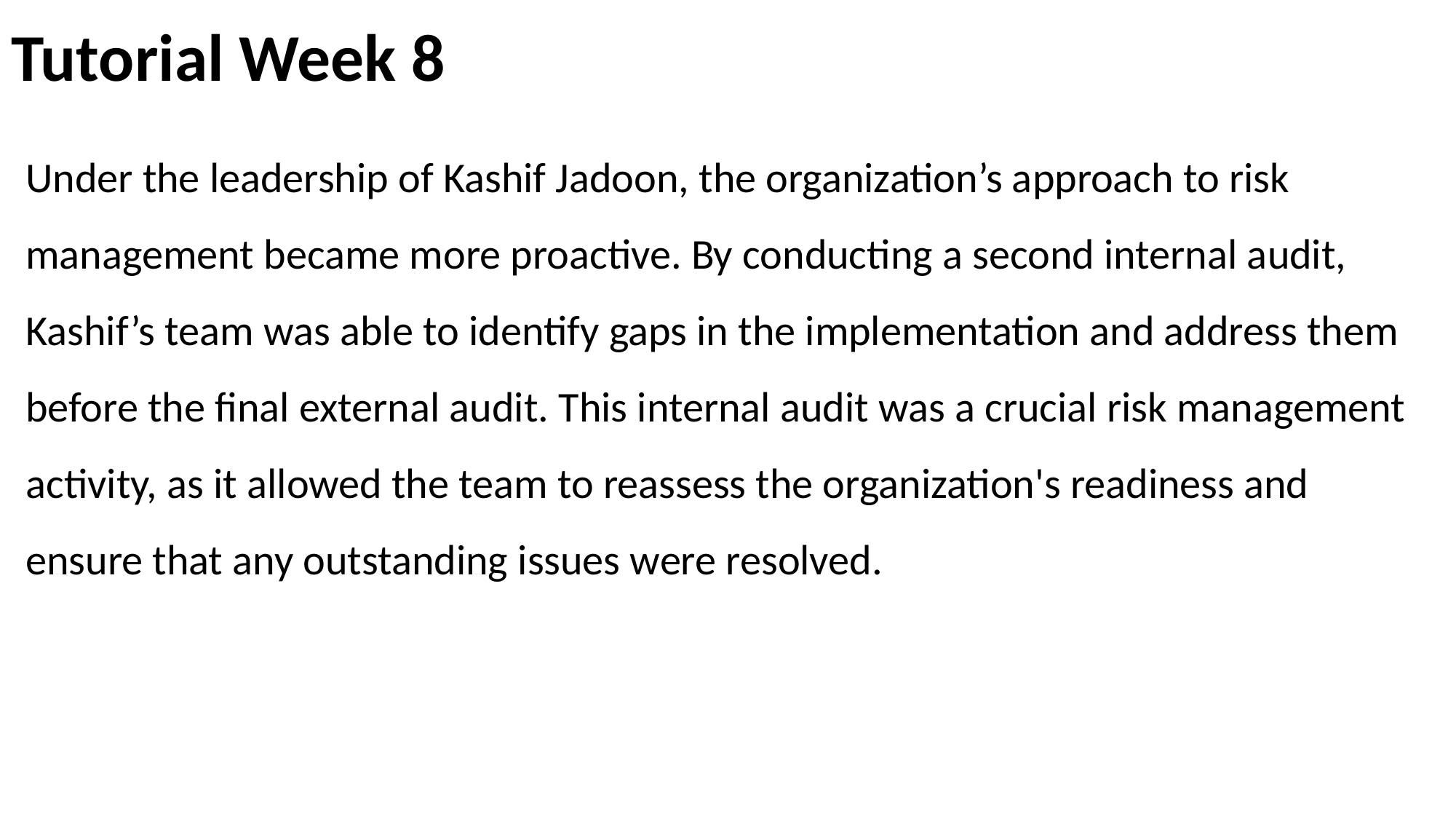

# Tutorial Week 8
Under the leadership of Kashif Jadoon, the organization’s approach to risk management became more proactive. By conducting a second internal audit, Kashif’s team was able to identify gaps in the implementation and address them before the final external audit. This internal audit was a crucial risk management activity, as it allowed the team to reassess the organization's readiness and ensure that any outstanding issues were resolved.